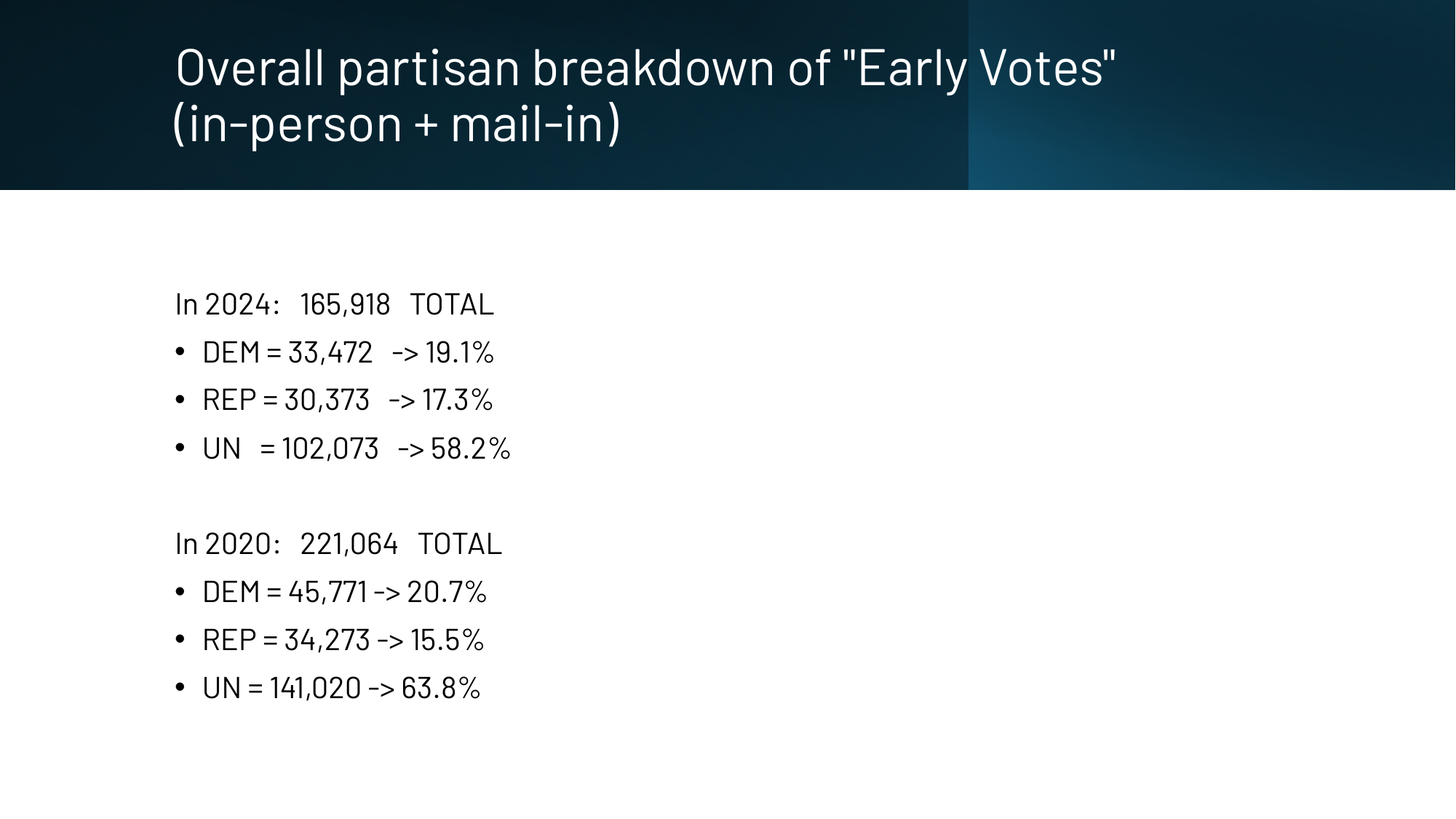

# Overall partisan breakdown of "Early Votes" (in-person + mail-in)
In 2024:   165,918   TOTAL
DEM = 33,472   -> 19.1%
REP = 30,373   -> 17.3%
UN   = 102,073   -> 58.2%

In 2020:   221,064   TOTAL
DEM = 45,771 -> 20.7%
REP = 34,273 -> 15.5%
UN = 141,020 -> 63.8%